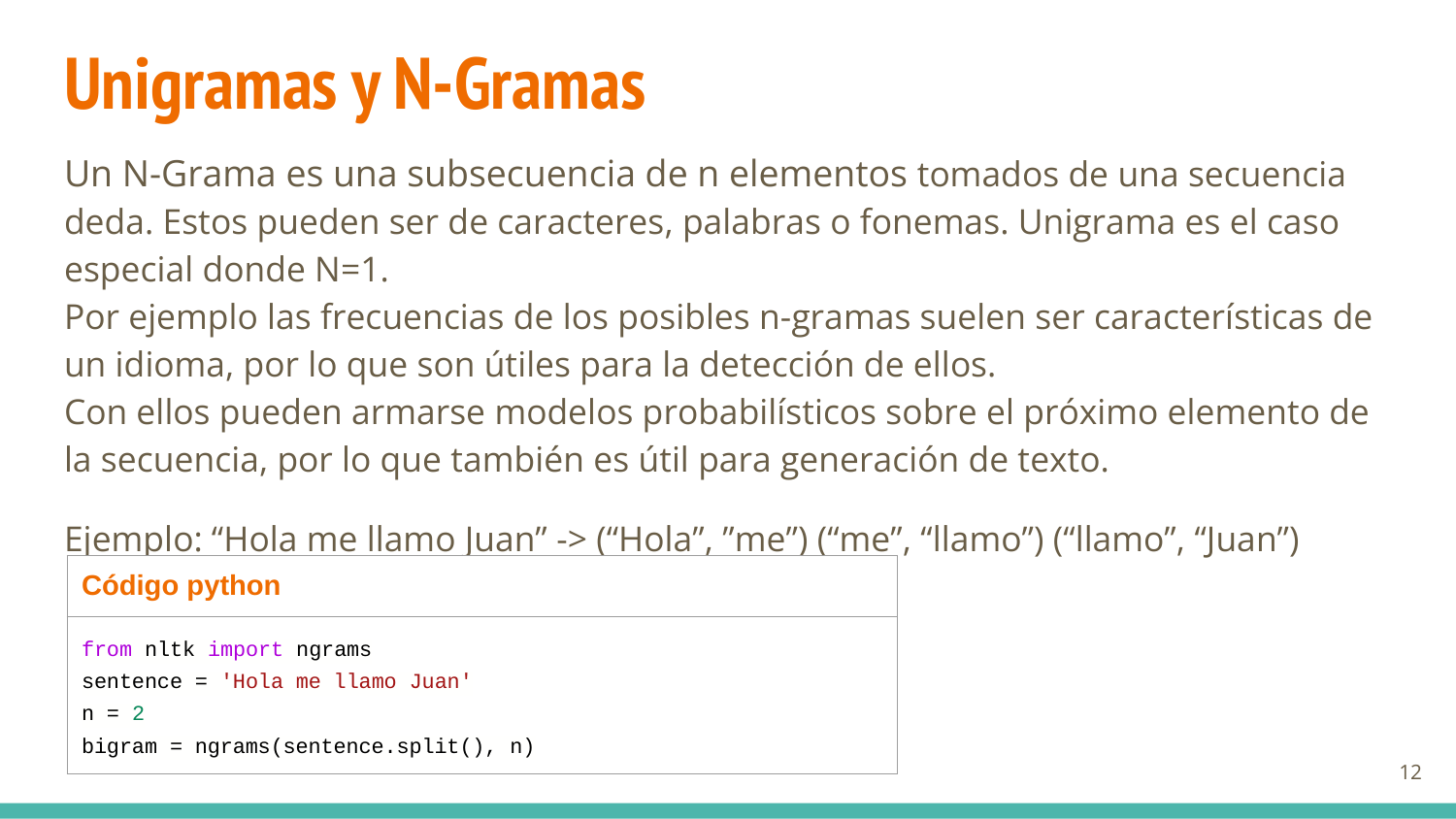

# Unigramas y N-Gramas
Un N-Grama es una subsecuencia de n elementos tomados de una secuencia deda. Estos pueden ser de caracteres, palabras o fonemas. Unigrama es el caso especial donde N=1.
Por ejemplo las frecuencias de los posibles n-gramas suelen ser características de un idioma, por lo que son útiles para la detección de ellos.
Con ellos pueden armarse modelos probabilísticos sobre el próximo elemento de la secuencia, por lo que también es útil para generación de texto.
Ejemplo: “Hola me llamo Juan” -> (“Hola”, ”me”) (“me”, “llamo”) (“llamo”, “Juan”)
| Código python |
| --- |
| from nltk import ngrams sentence = 'Hola me llamo Juan' n = 2 bigram = ngrams(sentence.split(), n) |
12